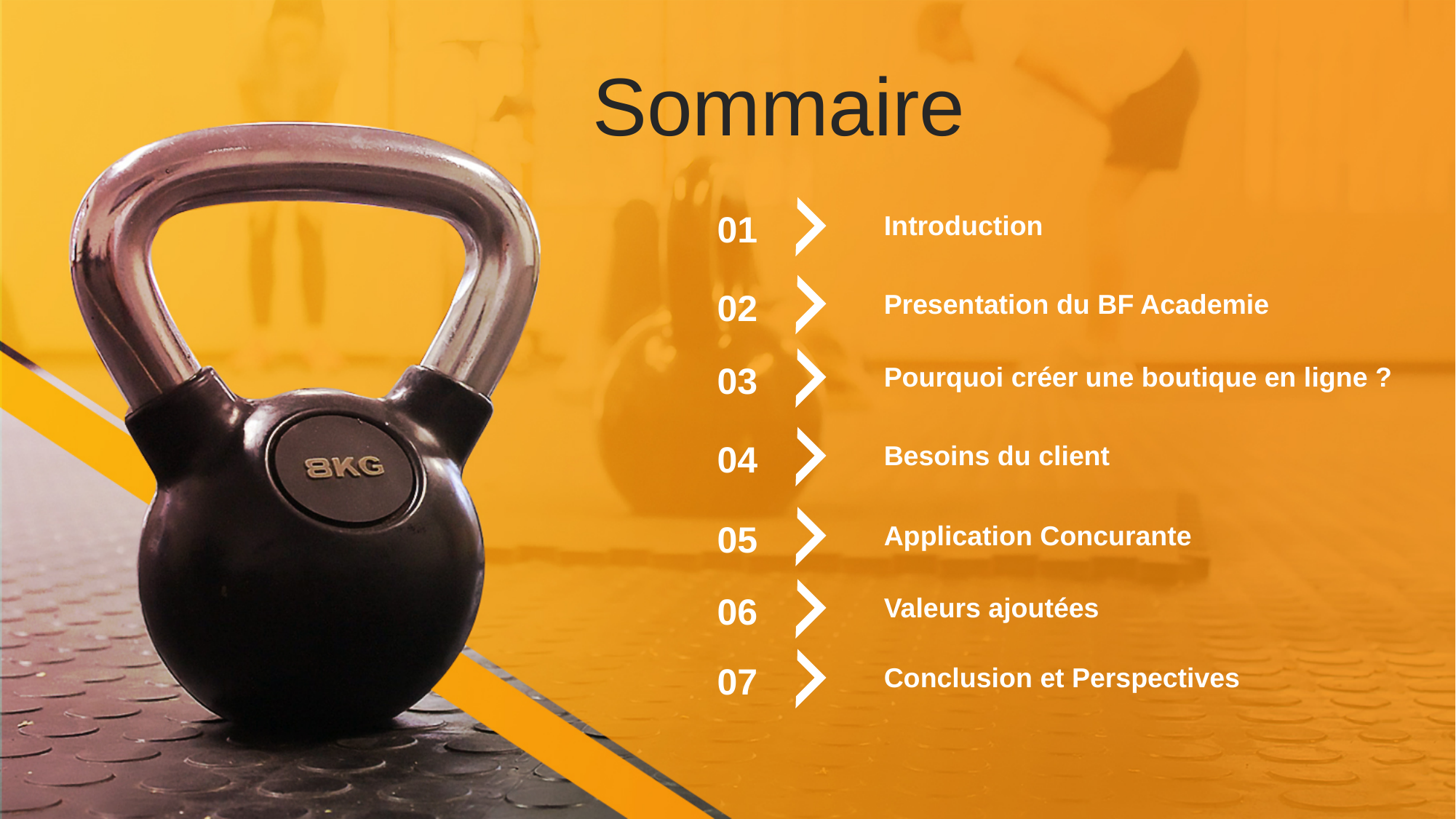

Sommaire
01
Introduction

02
Presentation du BF Academie

03
Pourquoi créer une boutique en ligne ?

04
Besoins du client

05
Application Concurante

06
Valeurs ajoutées

07
Conclusion et Perspectives